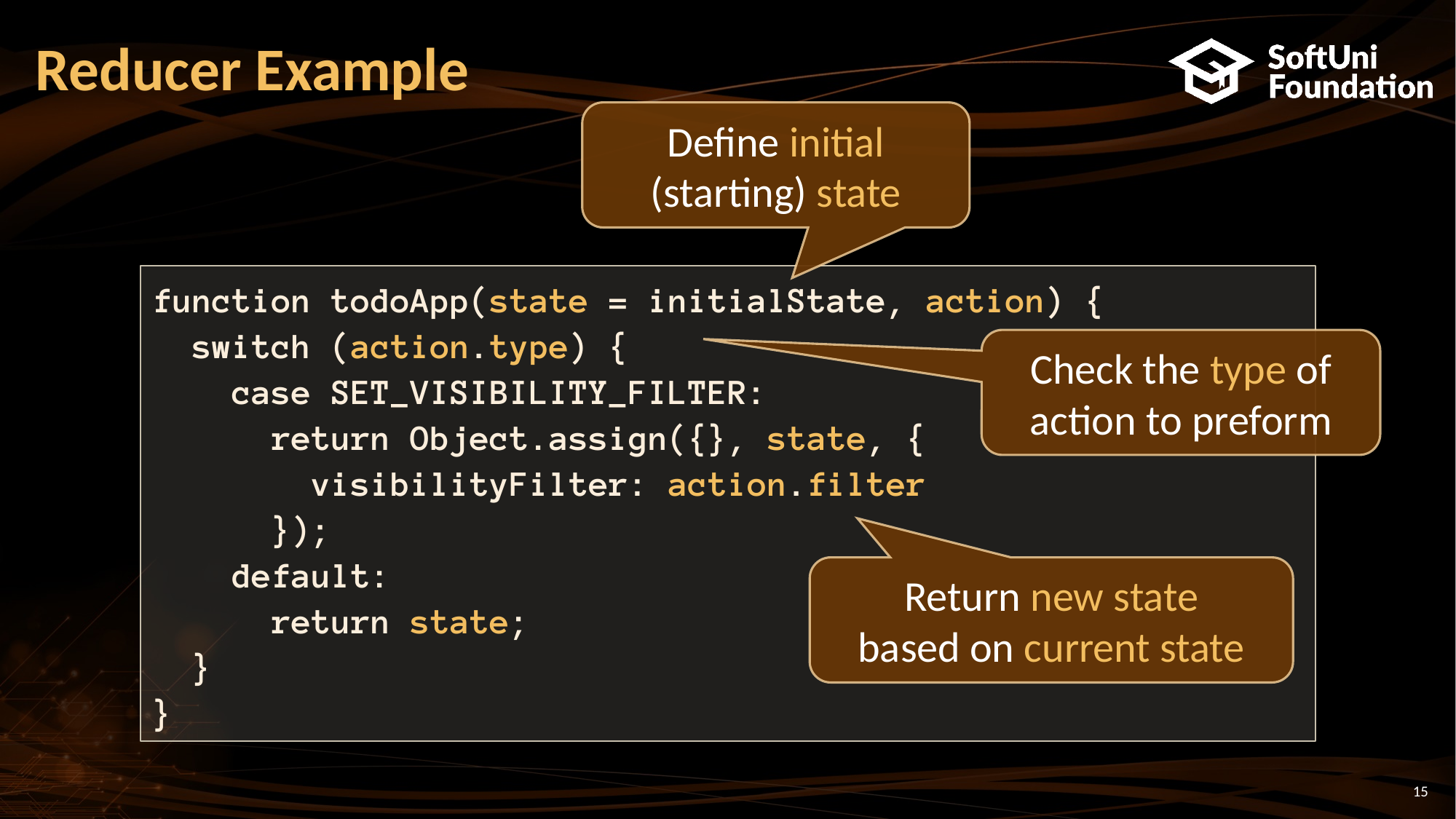

# Reducer Example
Define initial (starting) state
function todoApp(state = initialState, action) {
  switch (action.type) {
    case SET_VISIBILITY_FILTER:
      return Object.assign({}, state, {
        visibilityFilter: action.filter
      });
    default:
      return state;
  }
}
Check the type of action to preform
Return new state
based on current state
15